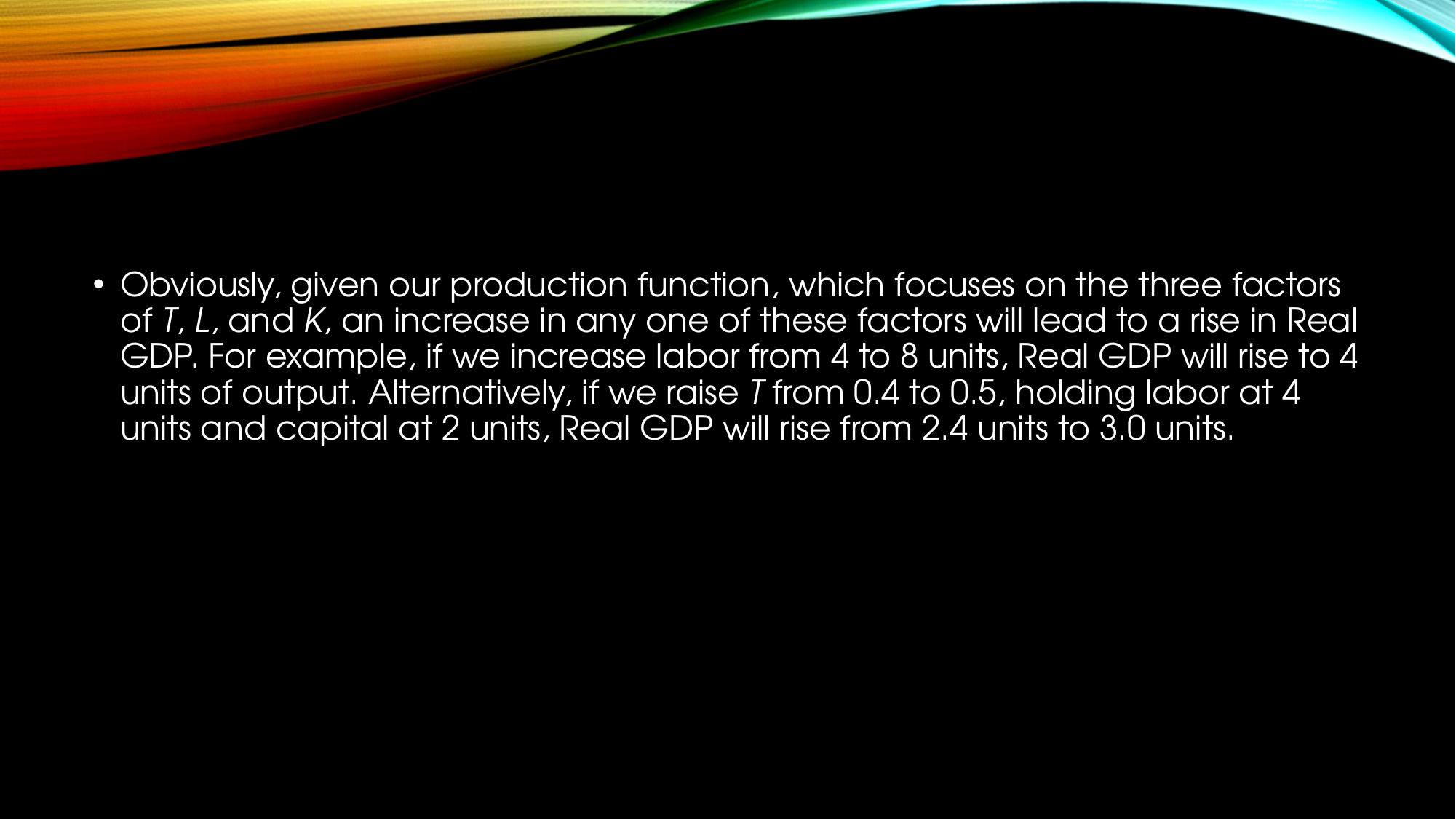

Obviously, given our production function, which focuses on the three factors of T, L, and K, an increase in any one of these factors will lead to a rise in Real GDP. For example, if we increase labor from 4 to 8 units, Real GDP will rise to 4 units of output. Alternatively, if we raise T from 0.4 to 0.5, holding labor at 4 units and capital at 2 units, Real GDP will rise from 2.4 units to 3.0 units.